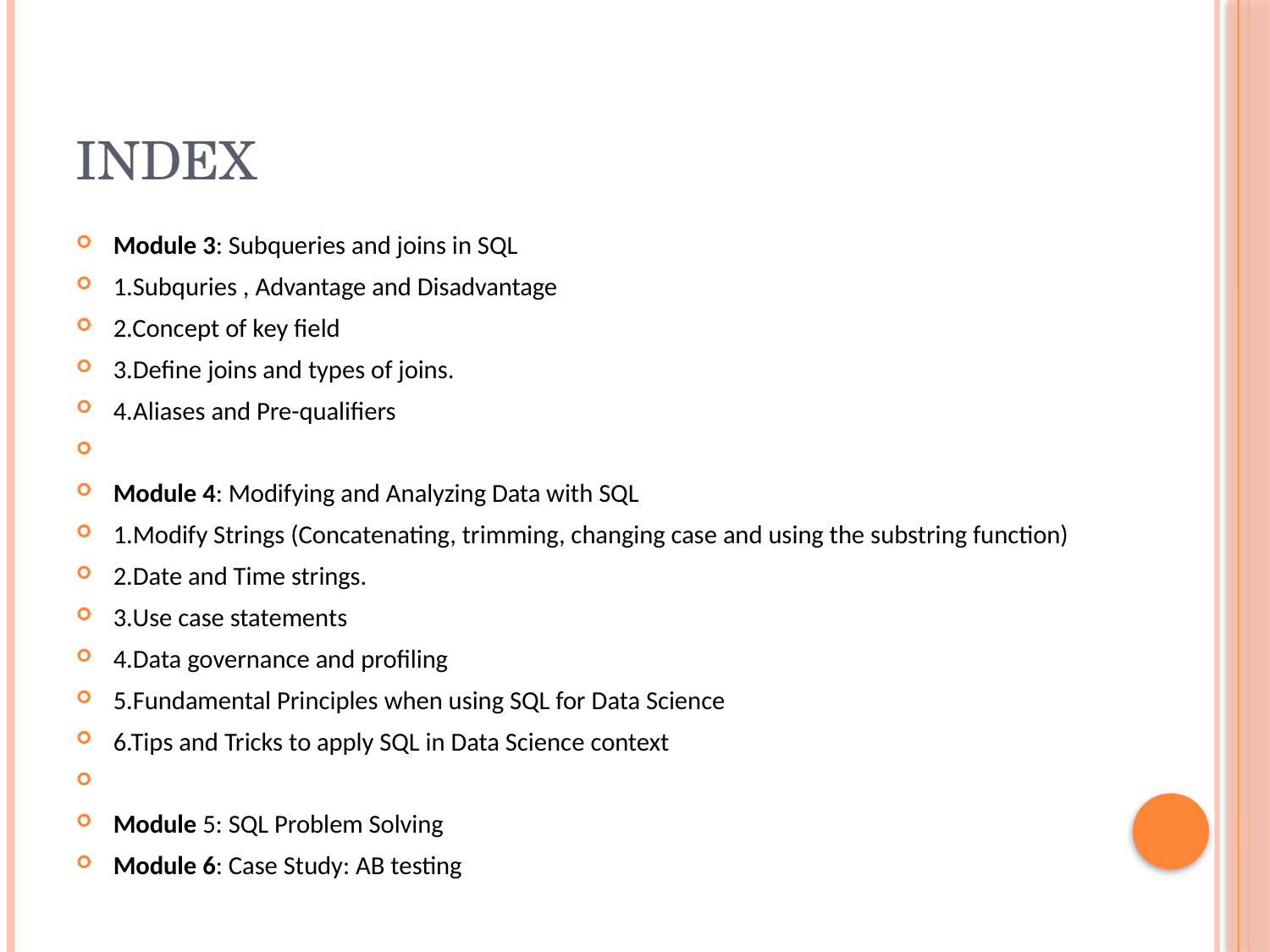

# Index
Module 3: Subqueries and joins in SQL
1.Subquries , Advantage and Disadvantage
2.Concept of key field
3.Define joins and types of joins.
4.Aliases and Pre-qualifiers

Module 4: Modifying and Analyzing Data with SQL
1.Modify Strings (Concatenating, trimming, changing case and using the substring function)
2.Date and Time strings.
3.Use case statements
4.Data governance and profiling
5.Fundamental Principles when using SQL for Data Science
6.Tips and Tricks to apply SQL in Data Science context

Module 5: SQL Problem Solving
Module 6: Case Study: AB testing